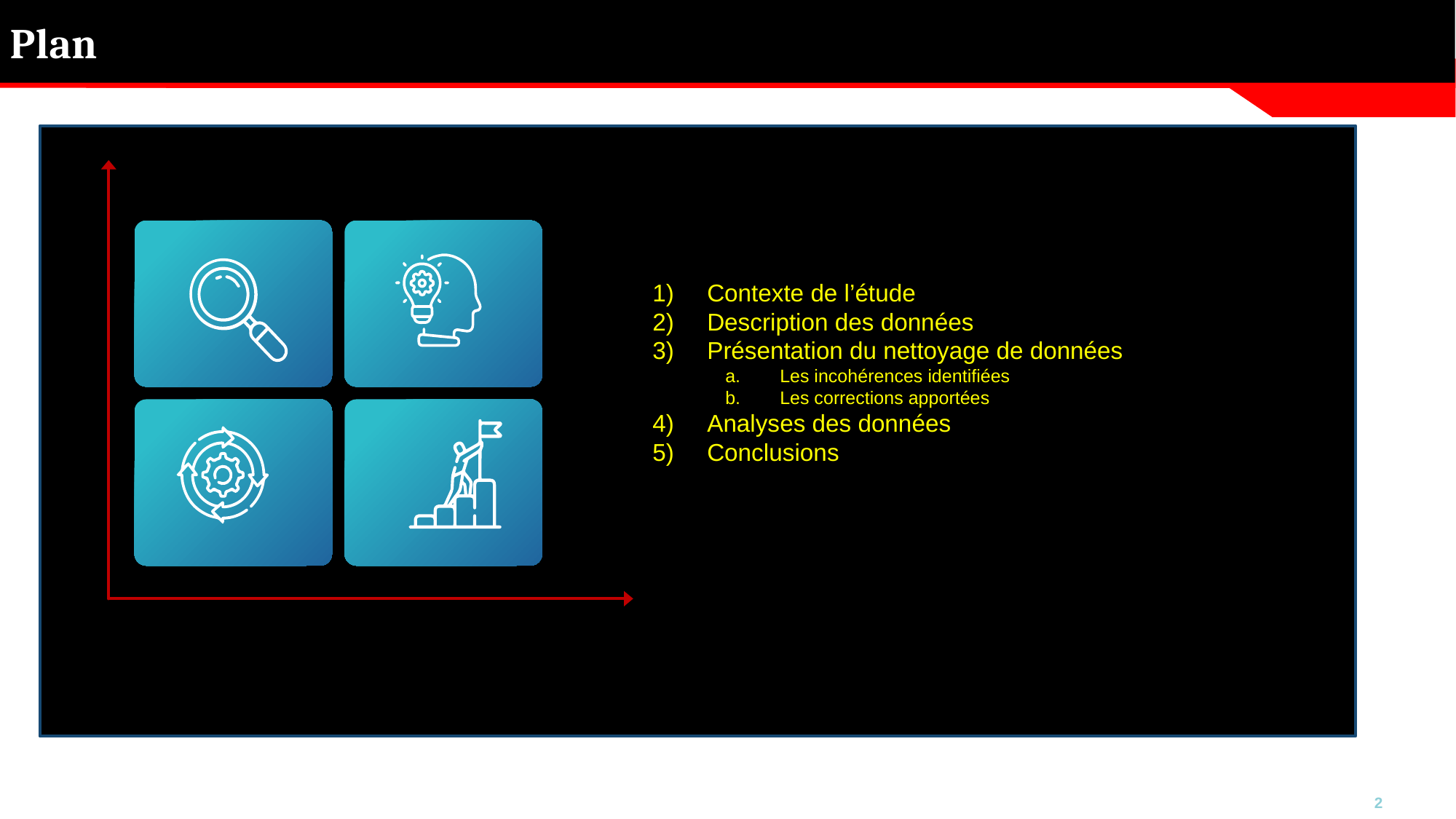

Plan

Contexte de l’étude
Description des données
Présentation du nettoyage de données
Les incohérences identifiées
Les corrections apportées
Analyses des données
Conclusions

2